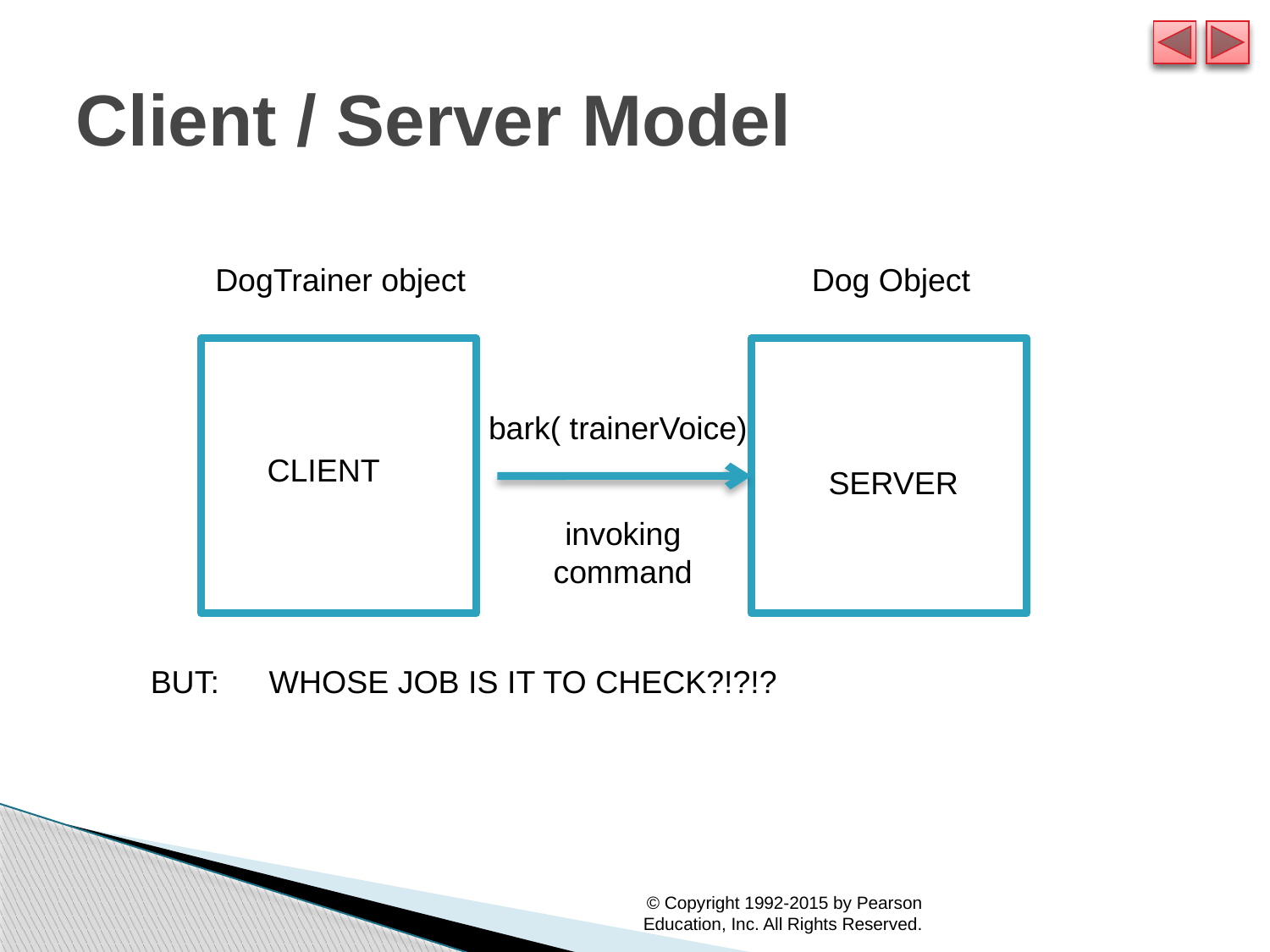

# Client / Server Model
DogTrainer object
Dog Object

bark( trainerVoice)
CLIENT
SERVER
invoking
command
BUT:
WHOSE JOB IS IT TO CHECK?!?!?
© Copyright 1992-2015 by Pearson Education, Inc. All Rights Reserved.